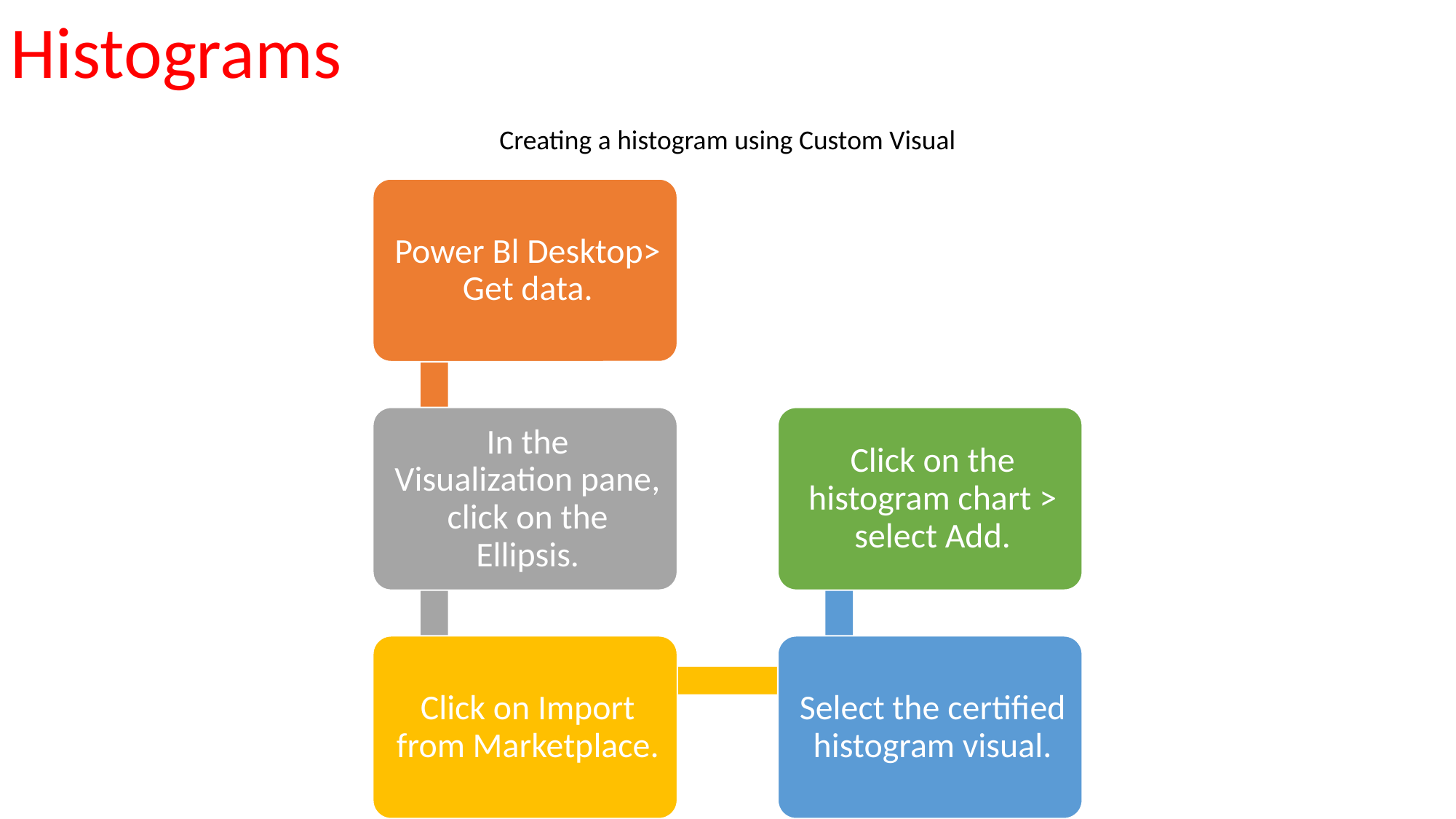

Histograms
Creating a histogram using Custom Visual
Power Bl Desktop> Get data.
In the Visualization pane, click on the Ellipsis.
Click on Import from Marketplace.
Select the certified histogram visual.
Click on the histogram chart > select Add.